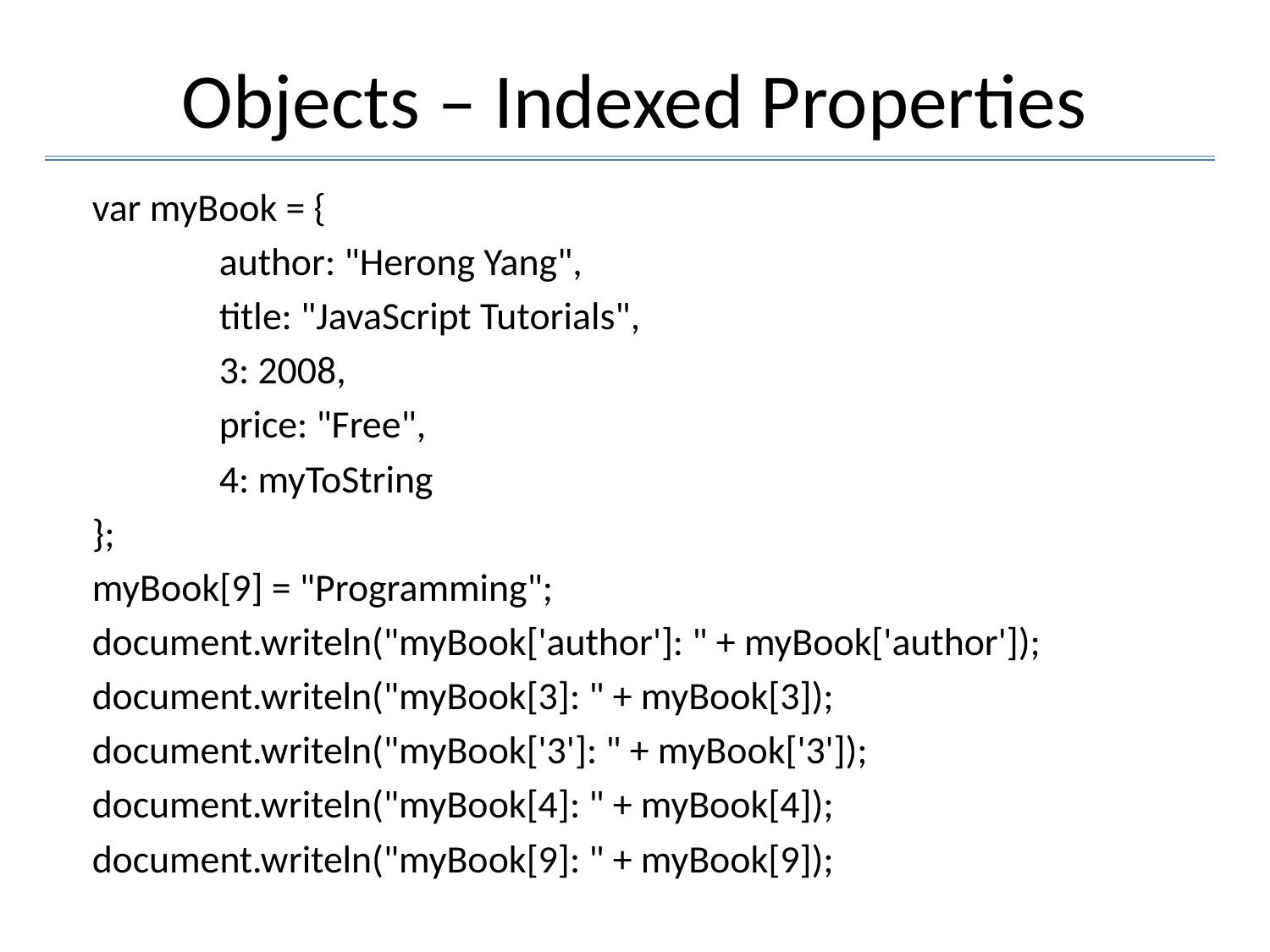

# Objects – Indexed Properties
var myBook = {
	author: "Herong Yang",
	title: "JavaScript Tutorials",
	3: 2008,
	price: "Free",
	4: myToString
};
myBook[9] = "Programming";
document.writeln("myBook['author']: " + myBook['author']);
document.writeln("myBook[3]: " + myBook[3]);
document.writeln("myBook['3']: " + myBook['3']);
document.writeln("myBook[4]: " + myBook[4]);
document.writeln("myBook[9]: " + myBook[9]);